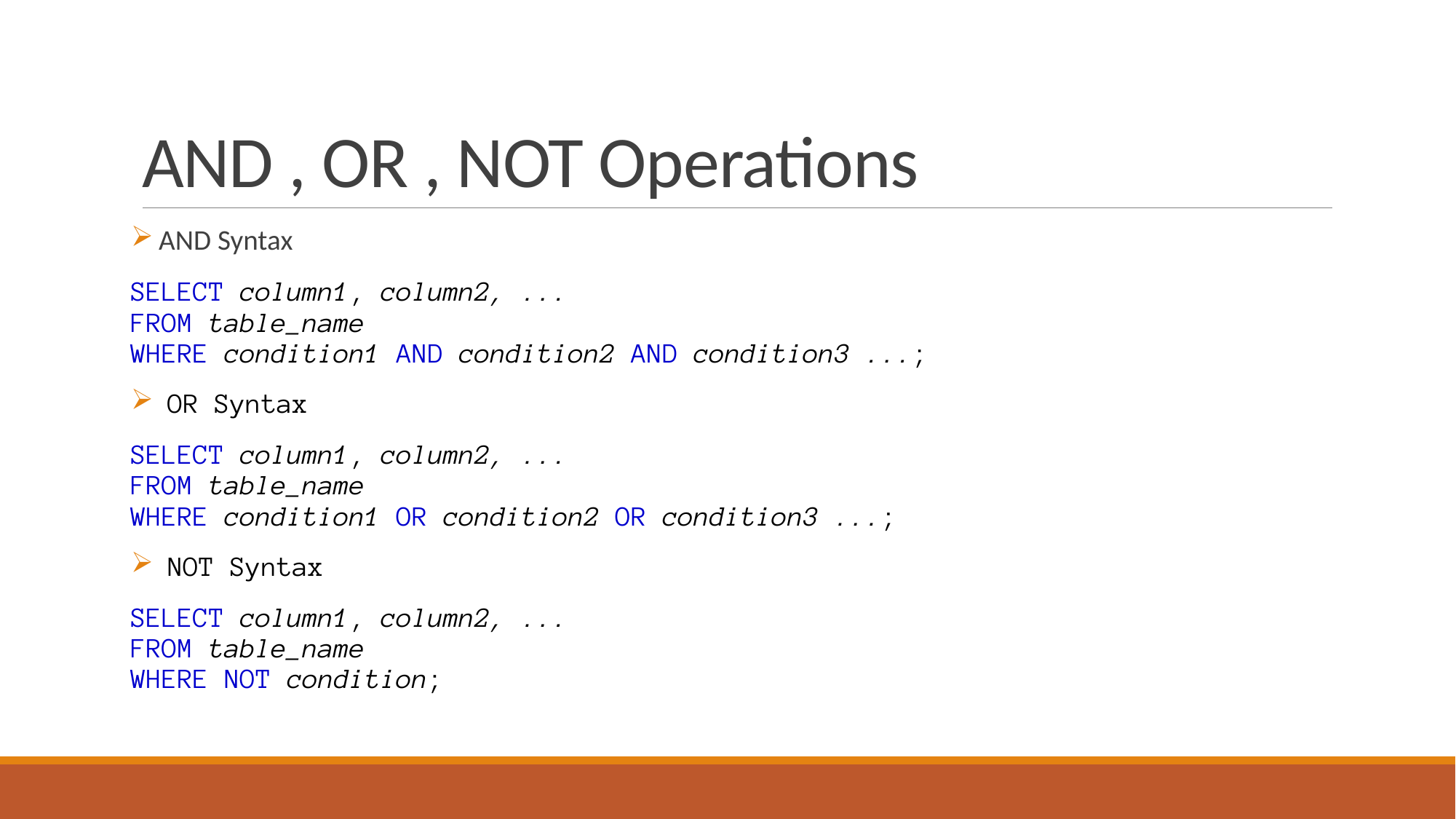

# AND , OR , NOT Operations
 AND Syntax
SELECT column1, column2, ...
FROM table_name
WHERE condition1 AND condition2 AND condition3 ...;
 OR Syntax
SELECT column1, column2, ...
FROM table_name
WHERE condition1 OR condition2 OR condition3 ...;
 NOT Syntax
SELECT column1, column2, ...
FROM table_name
WHERE NOT condition;